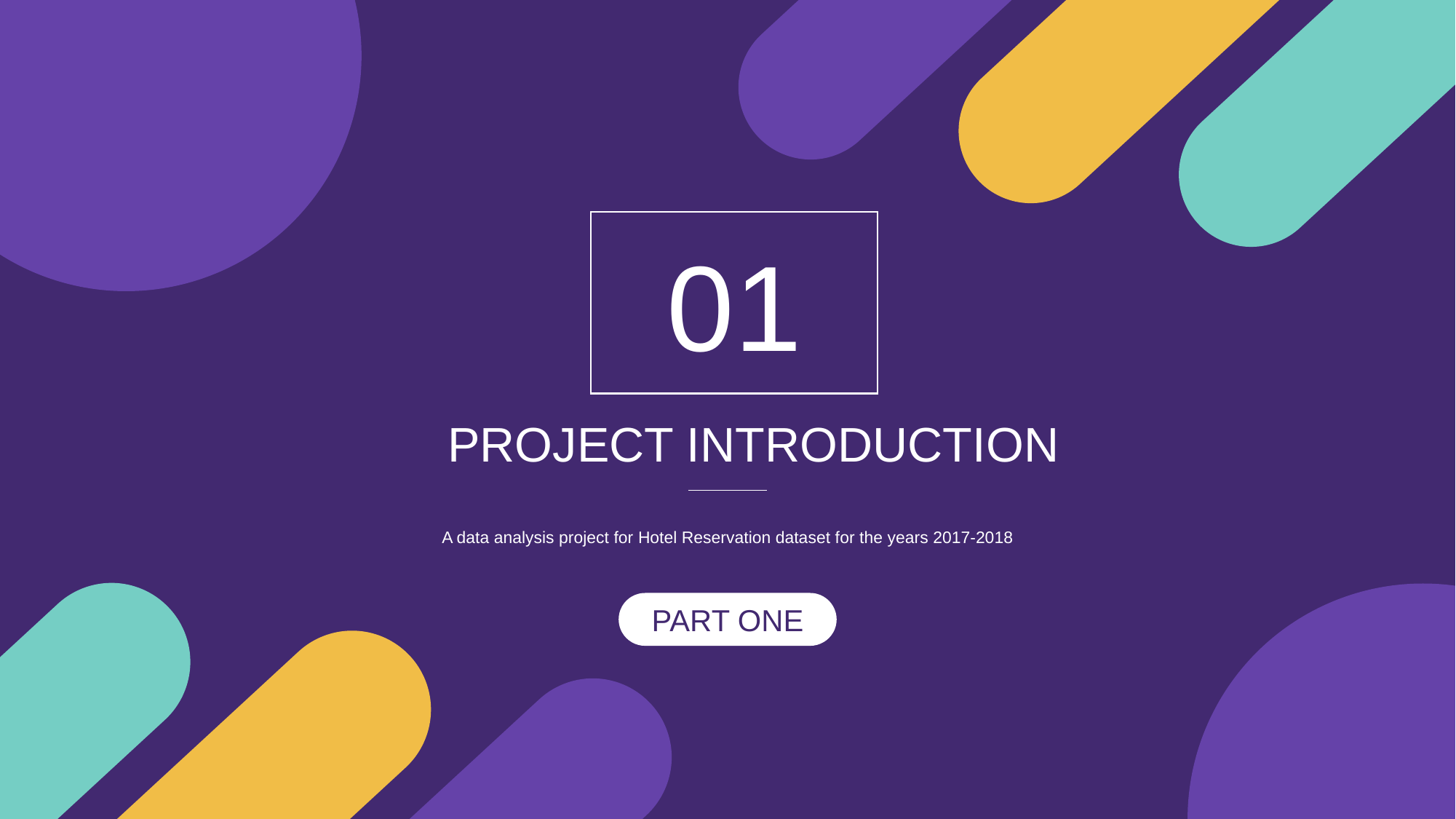

01
PROJECT INTRODUCTION
A data analysis project for Hotel Reservation dataset for the years 2017-2018

PART ONE